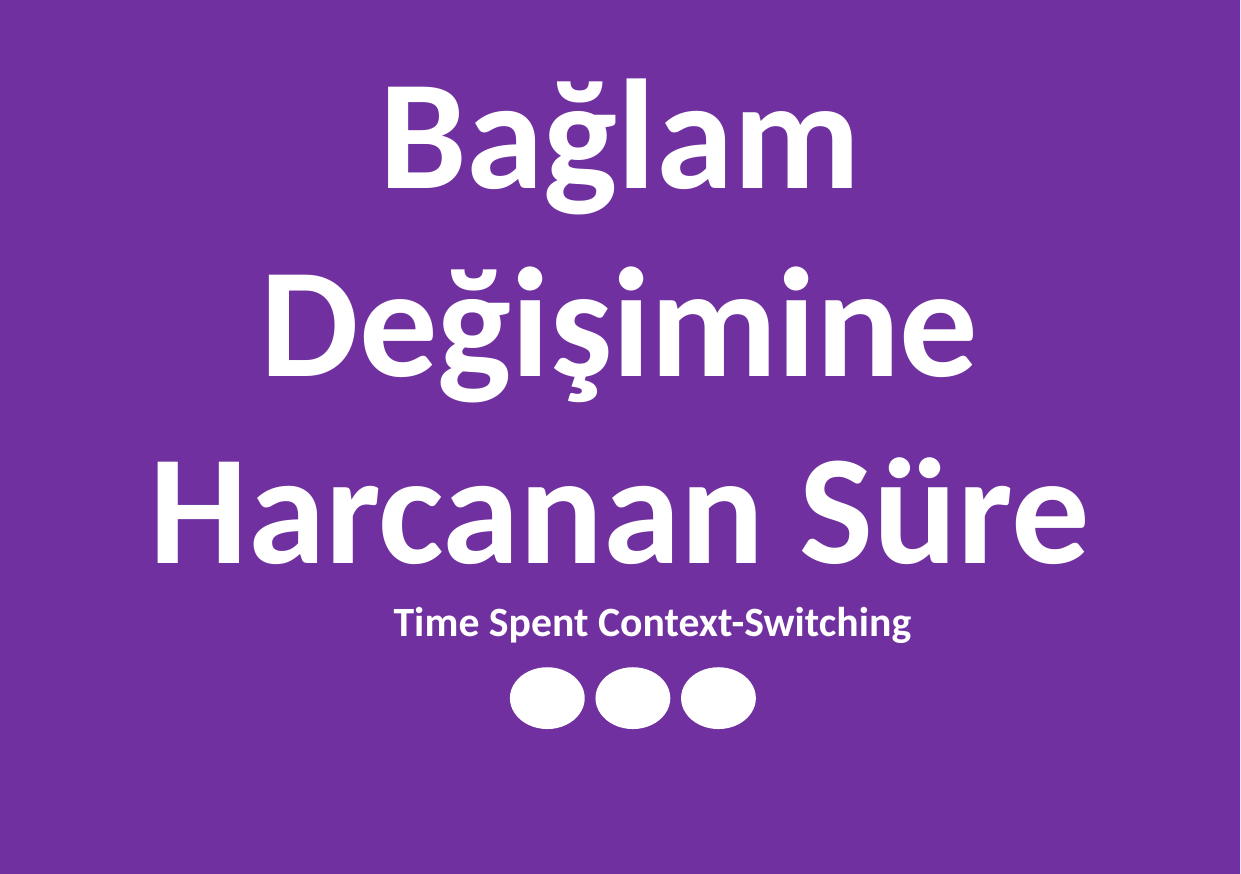

Bağlam
Değişimine
Harcanan Süre
          Time Spent Context-Switching